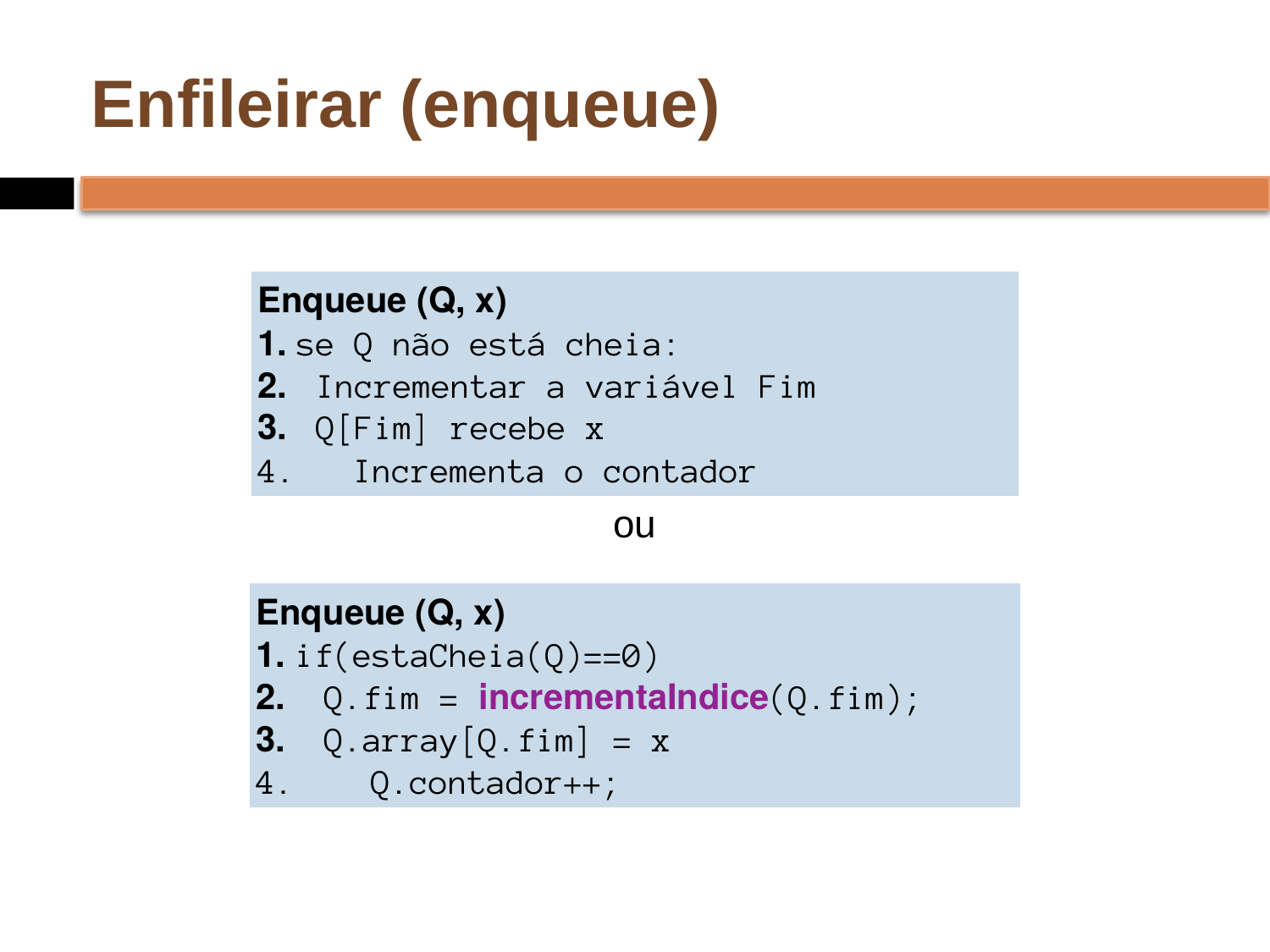

# Enfileirar (enqueue)
Enqueue (Q, x)
 se Q não está cheia:
   Incrementar a variável Fim
   Q[Fim] recebe x
   Incrementa o contador
ou
Enqueue (Q, x)
 if(estaCheia(Q)==0)
    Q.fim = incrementaIndice(Q.fim);
    Q.array[Q.fim] = x
    Q.contador++;
42